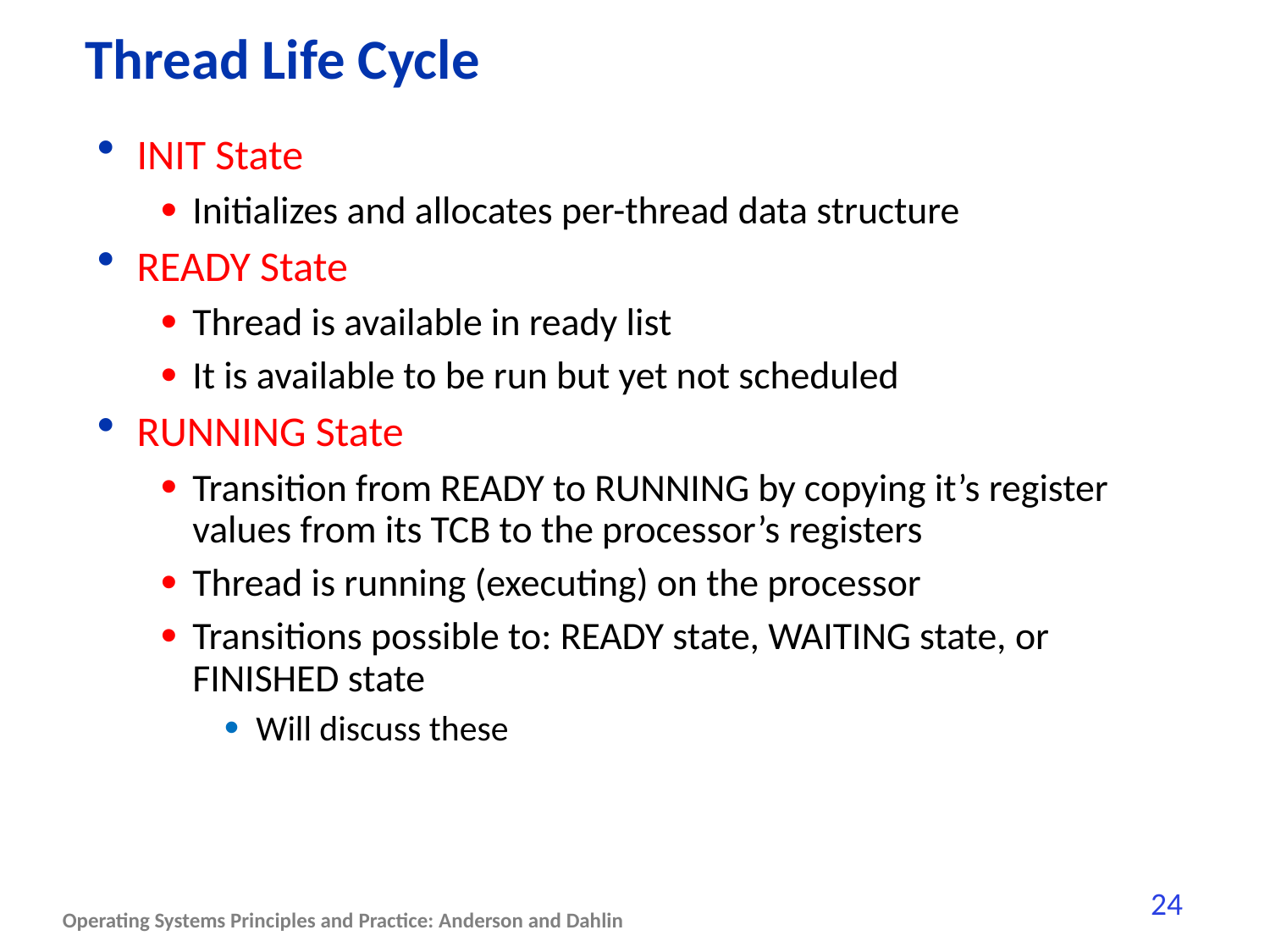

# Thread Life Cycle
INIT State
Initializes and allocates per-thread data structure
READY State
Thread is available in ready list
It is available to be run but yet not scheduled
RUNNING State
Transition from READY to RUNNING by copying it’s register values from its TCB to the processor’s registers
Thread is running (executing) on the processor
Transitions possible to: READY state, WAITING state, or FINISHED state
Will discuss these
Operating Systems Principles and Practice: Anderson and Dahlin